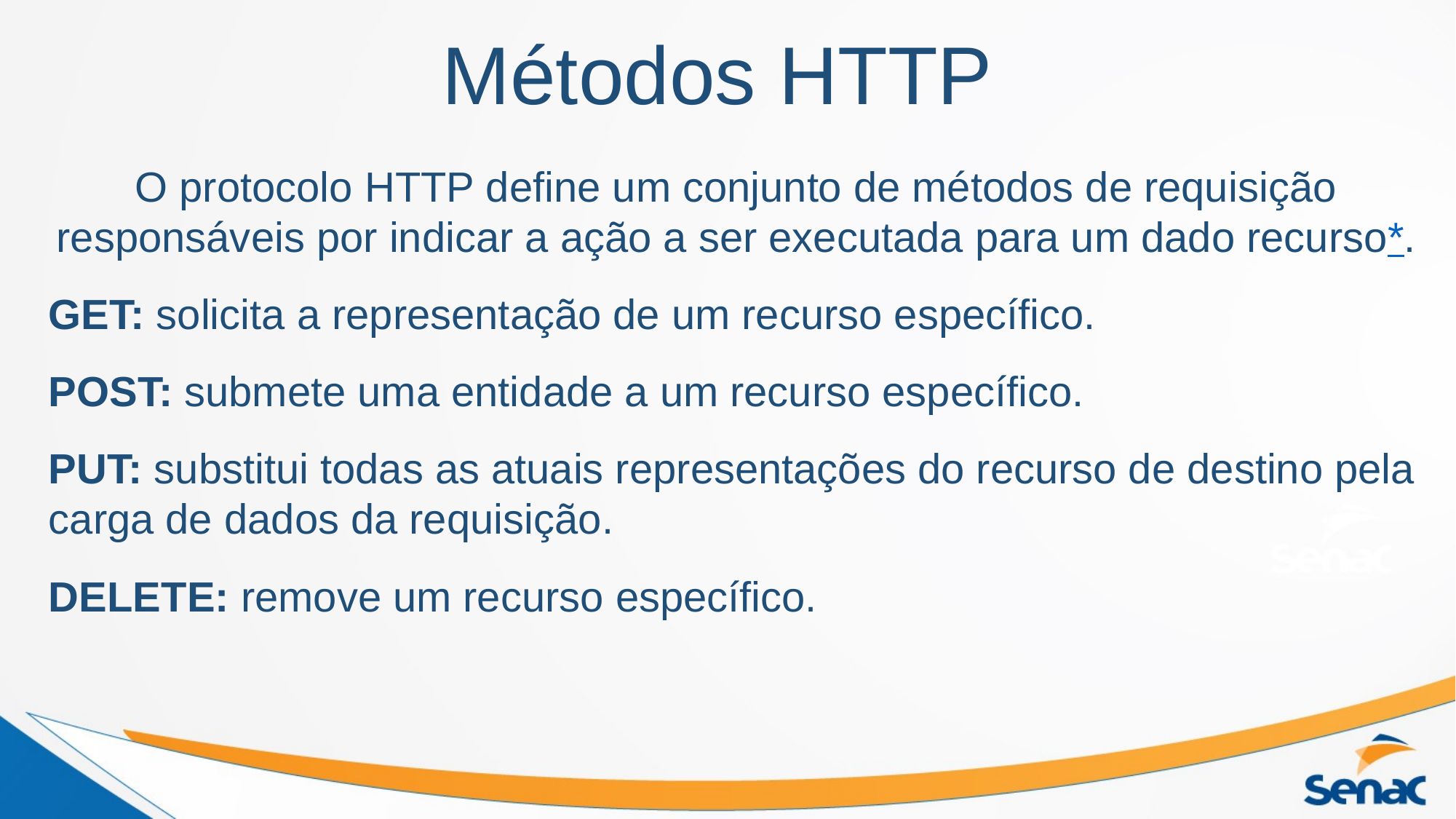

Métodos HTTP
O protocolo HTTP define um conjunto de métodos de requisição responsáveis por indicar a ação a ser executada para um dado recurso*.
GET: solicita a representação de um recurso específico.
POST: submete uma entidade a um recurso específico.
PUT: substitui todas as atuais representações do recurso de destino pela carga de dados da requisição.
DELETE: remove um recurso específico.